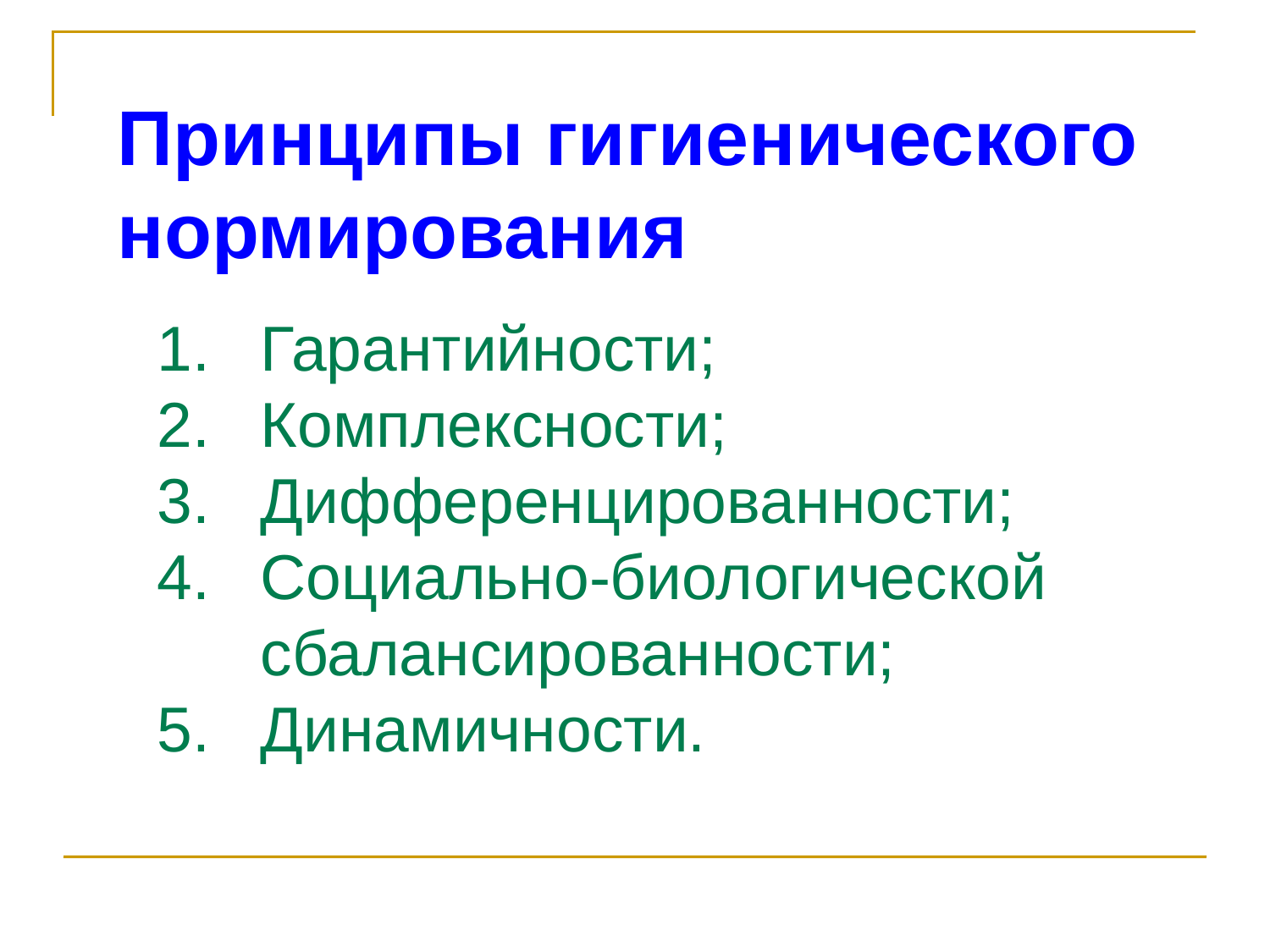

Принципы гигиенического нормирования
Гарантийности;
Комплексности;
Дифференцированности;
Социально-биологической сбалансированности;
Динамичности.